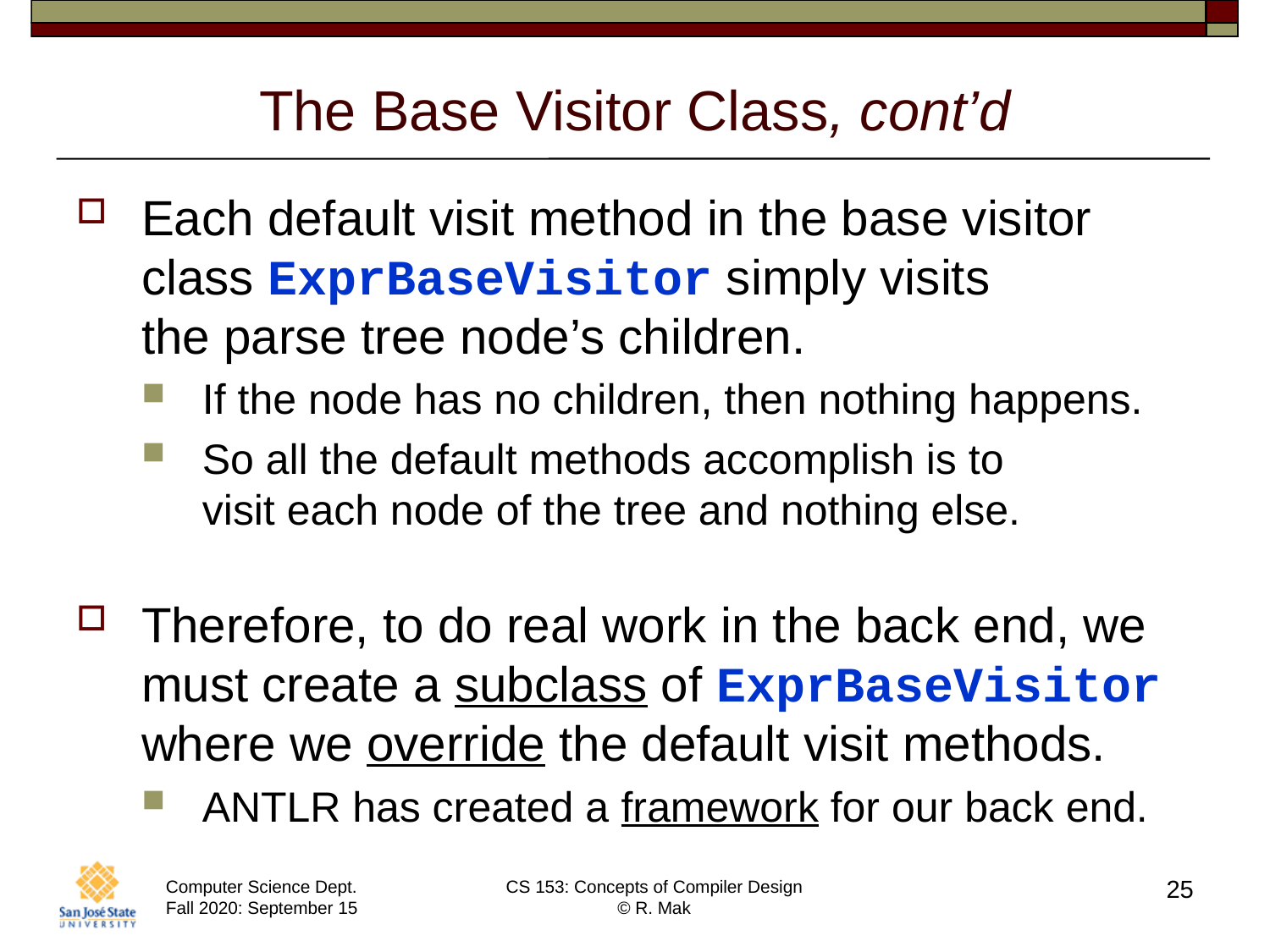

# The Base Visitor Class, cont’d
Each default visit method in the base visitor class ExprBaseVisitor simply visits
the parse tree node’s children.
If the node has no children, then nothing happens.
So all the default methods accomplish is to
visit each node of the tree and nothing else.

Therefore, to do real work in the back end, we must create a subclass of ExprBaseVisitor where we override the default visit methods.
ANTLR has created a framework for our back end.
25